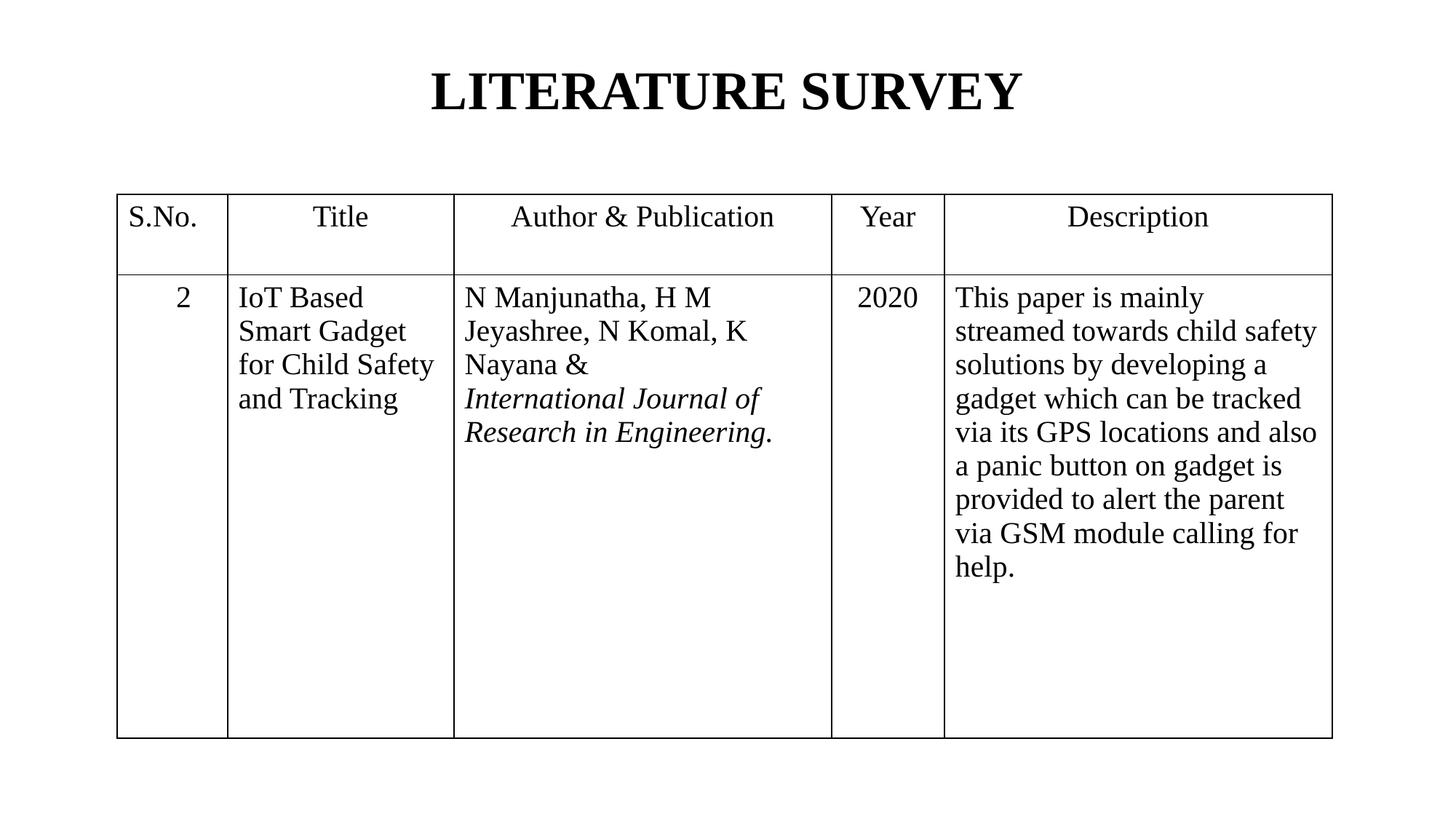

# LITERATURE SURVEY

| S.No. | Title | Author & Publication | Year | Description |
| --- | --- | --- | --- | --- |
| 2 | IoT Based Smart Gadget for Child Safety and Tracking | N Manjunatha, H M Jeyashree, N Komal, K Nayana & International Journal of Research in Engineering. | 2020 | This paper is mainly streamed towards child safety solutions by developing a gadget which can be tracked via its GPS locations and also a panic button on gadget is provided to alert the parent via GSM module calling for help. |